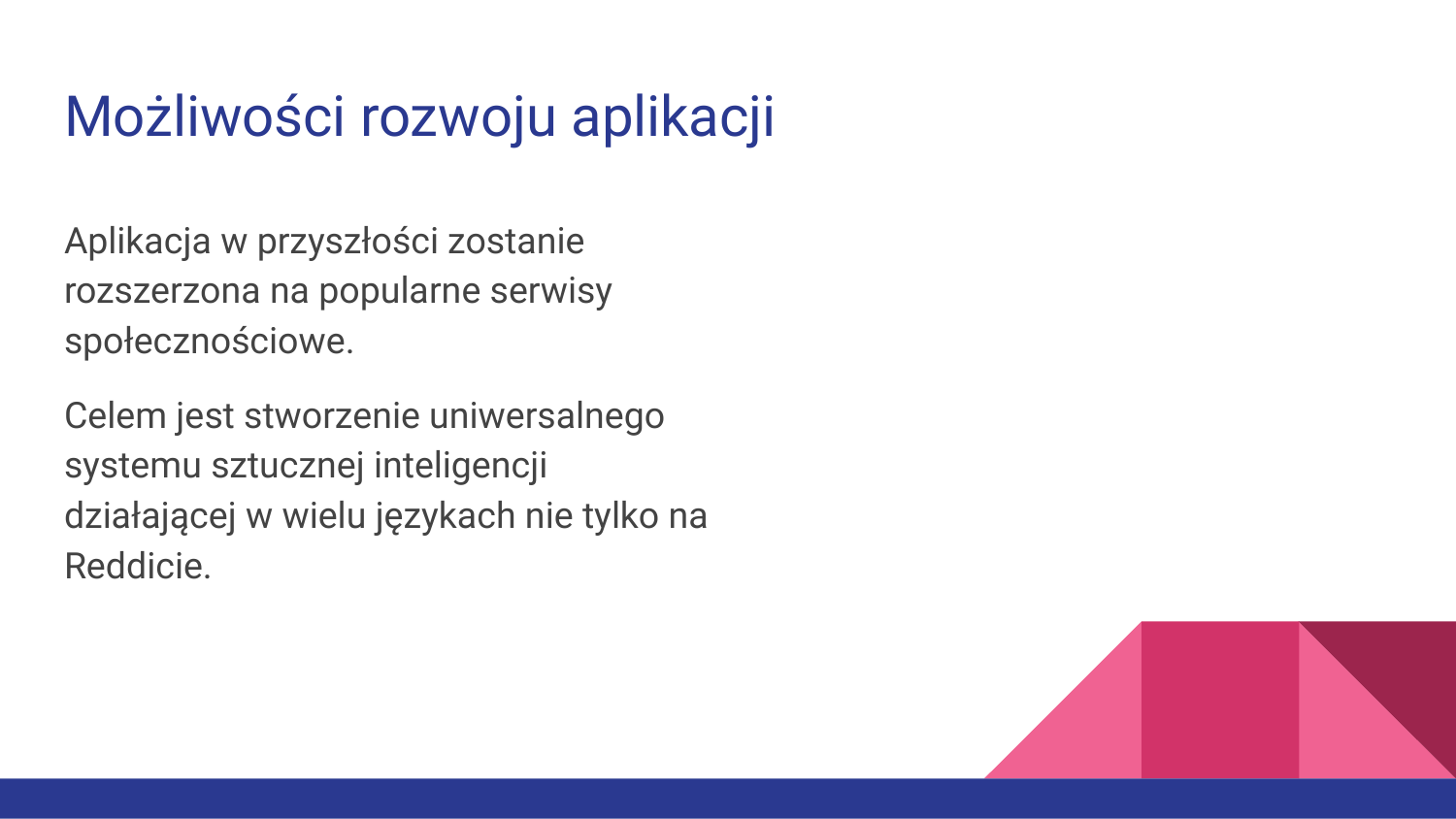

# Możliwości rozwoju aplikacji
Aplikacja w przyszłości zostanie rozszerzona na popularne serwisy społecznościowe.
Celem jest stworzenie uniwersalnego systemu sztucznej inteligencji działającej w wielu językach nie tylko na Reddicie.